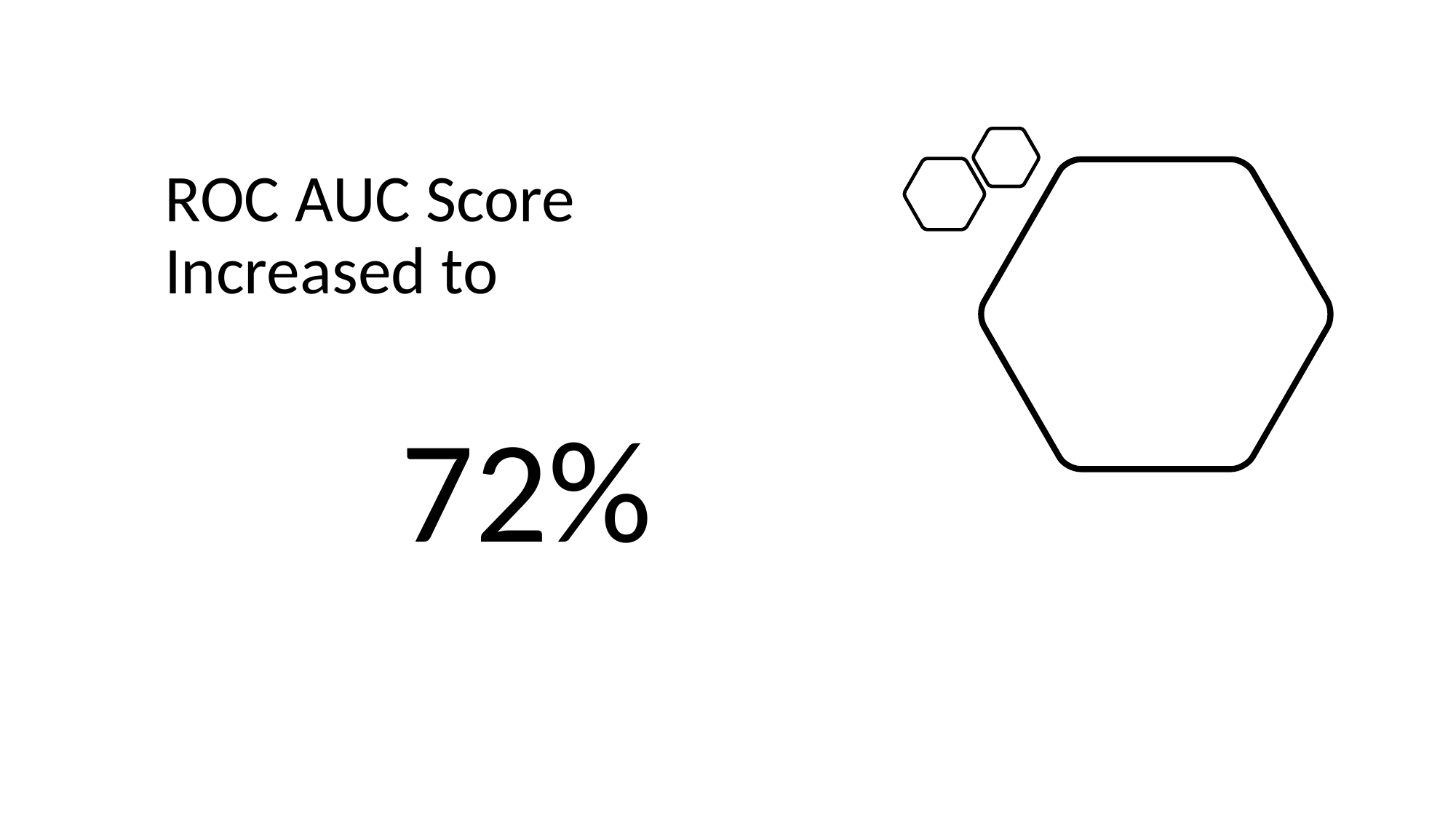

# ROC AUC Score Increased to

72%